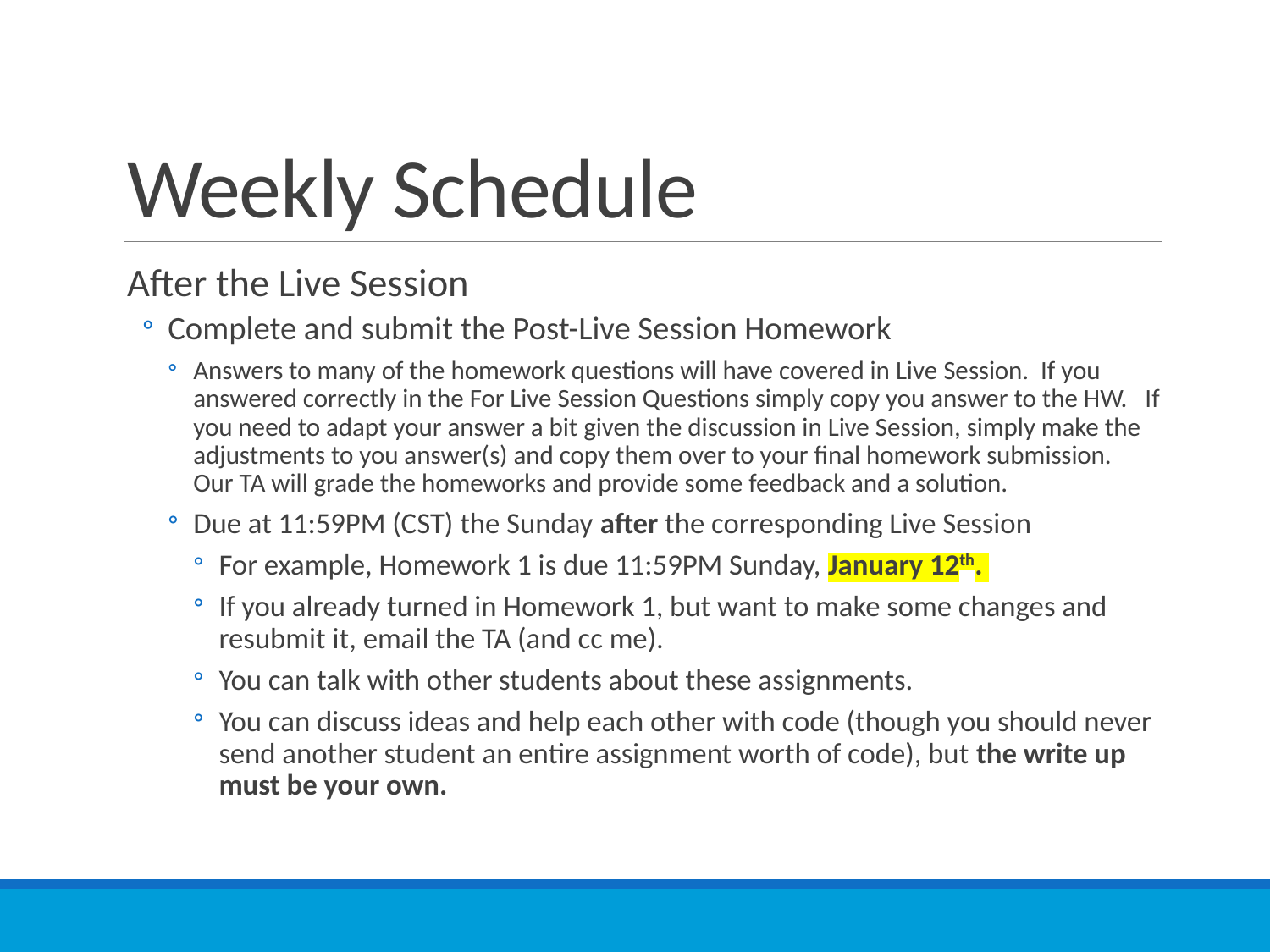

# Weekly Schedule
After the Live Session
Complete and submit the Post-Live Session Homework
Answers to many of the homework questions will have covered in Live Session.  If you answered correctly in the For Live Session Questions simply copy you answer to the HW.   If you need to adapt your answer a bit given the discussion in Live Session, simply make the adjustments to you answer(s) and copy them over to your final homework submission.  Our TA will grade the homeworks and provide some feedback and a solution.
Due at 11:59PM (CST) the Sunday after the corresponding Live Session
For example, Homework 1 is due 11:59PM Sunday, January 12th.
If you already turned in Homework 1, but want to make some changes and resubmit it, email the TA (and cc me).
You can talk with other students about these assignments.
You can discuss ideas and help each other with code (though you should never send another student an entire assignment worth of code), but the write up must be your own.